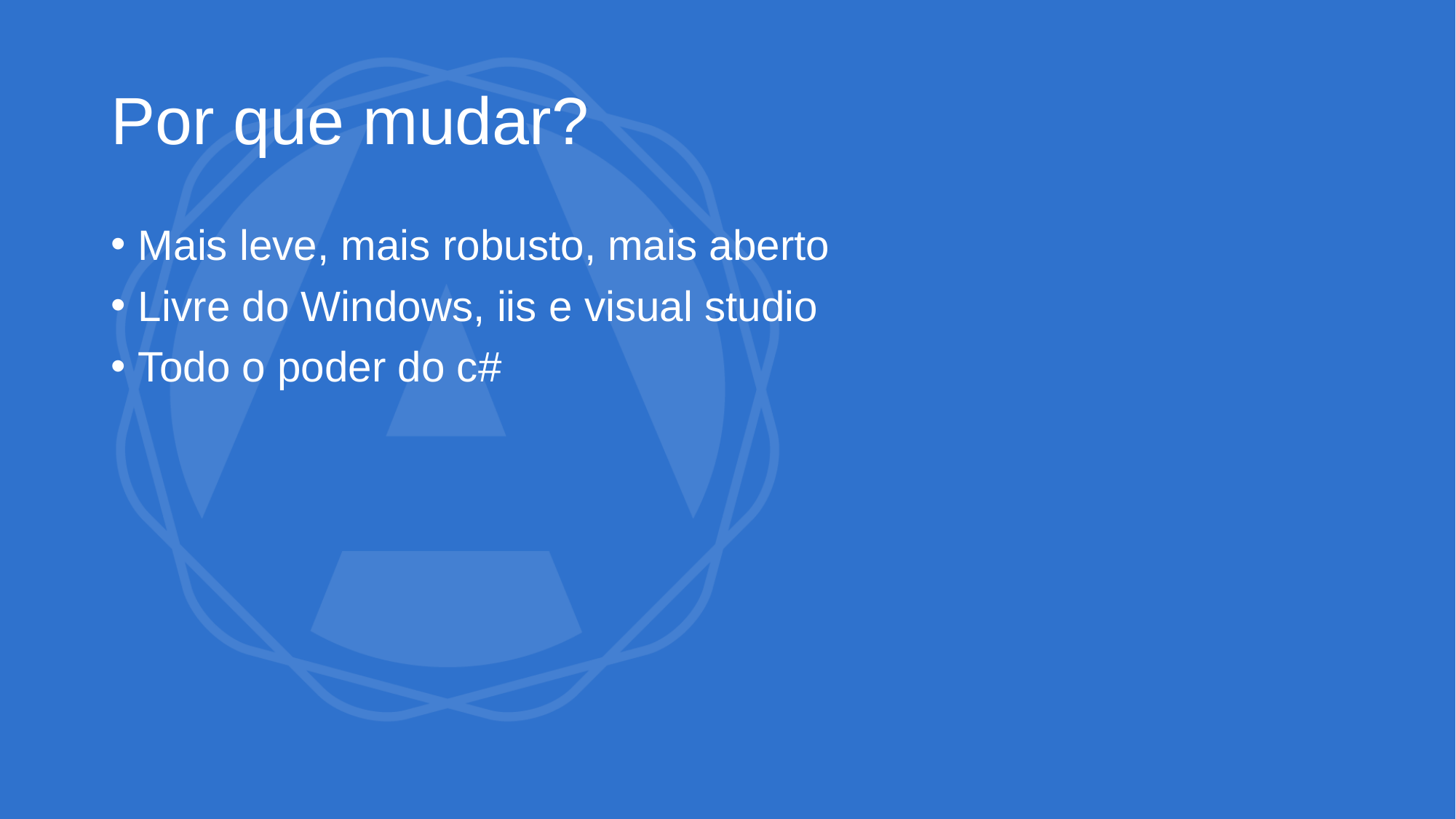

# Por que mudar?
Mais leve, mais robusto, mais aberto
Livre do Windows, iis e visual studio
Todo o poder do c#